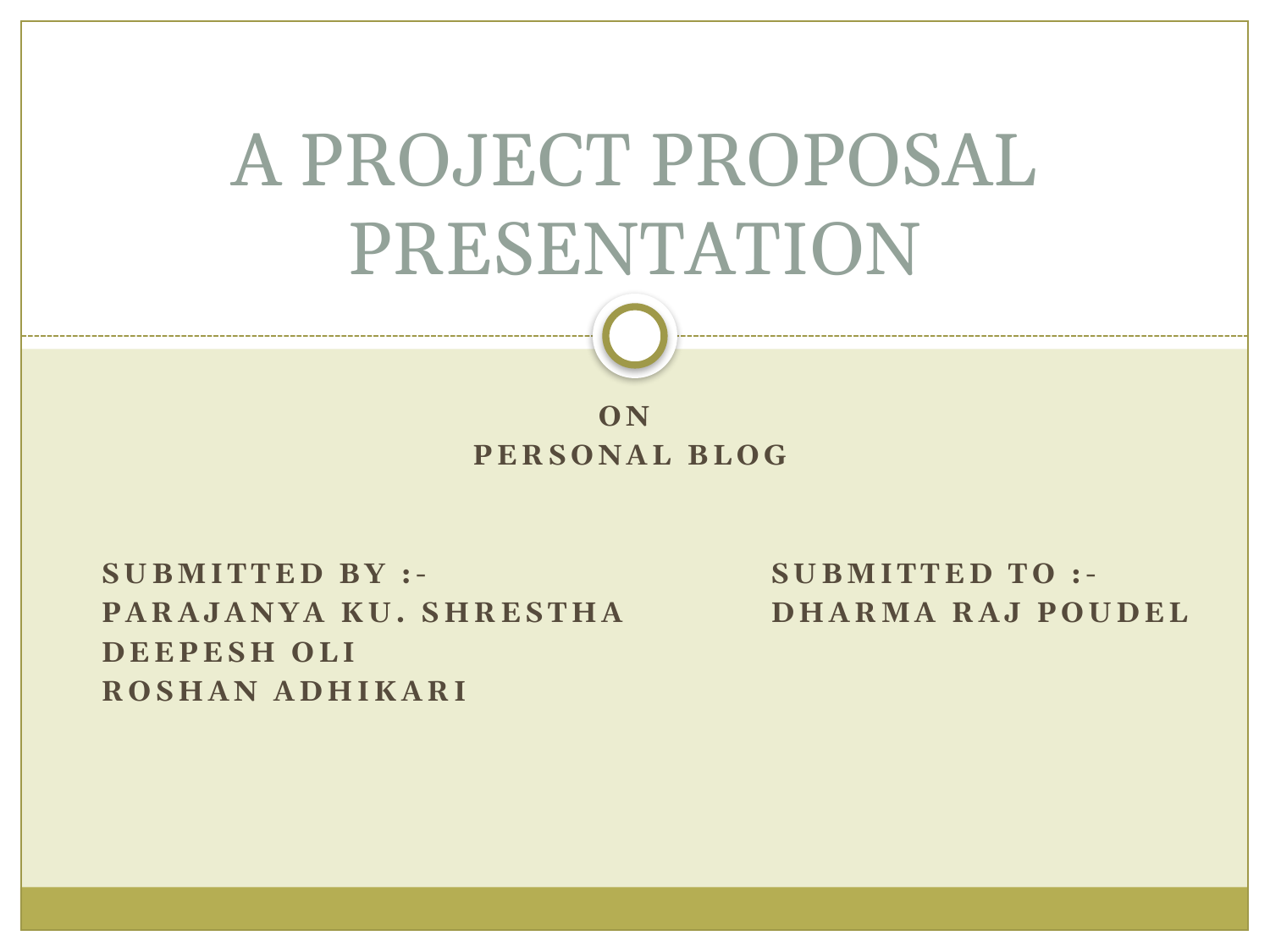

# A PROJECT PROPOSAL PRESENTATION
ON
PERSONAL BLOG

    Submitted By :-  		       Submitted To :-
    Parajanya Ku. Shrestha	       Dharma Raj Poudel
    Deepesh Oli
    Roshan Adhikari